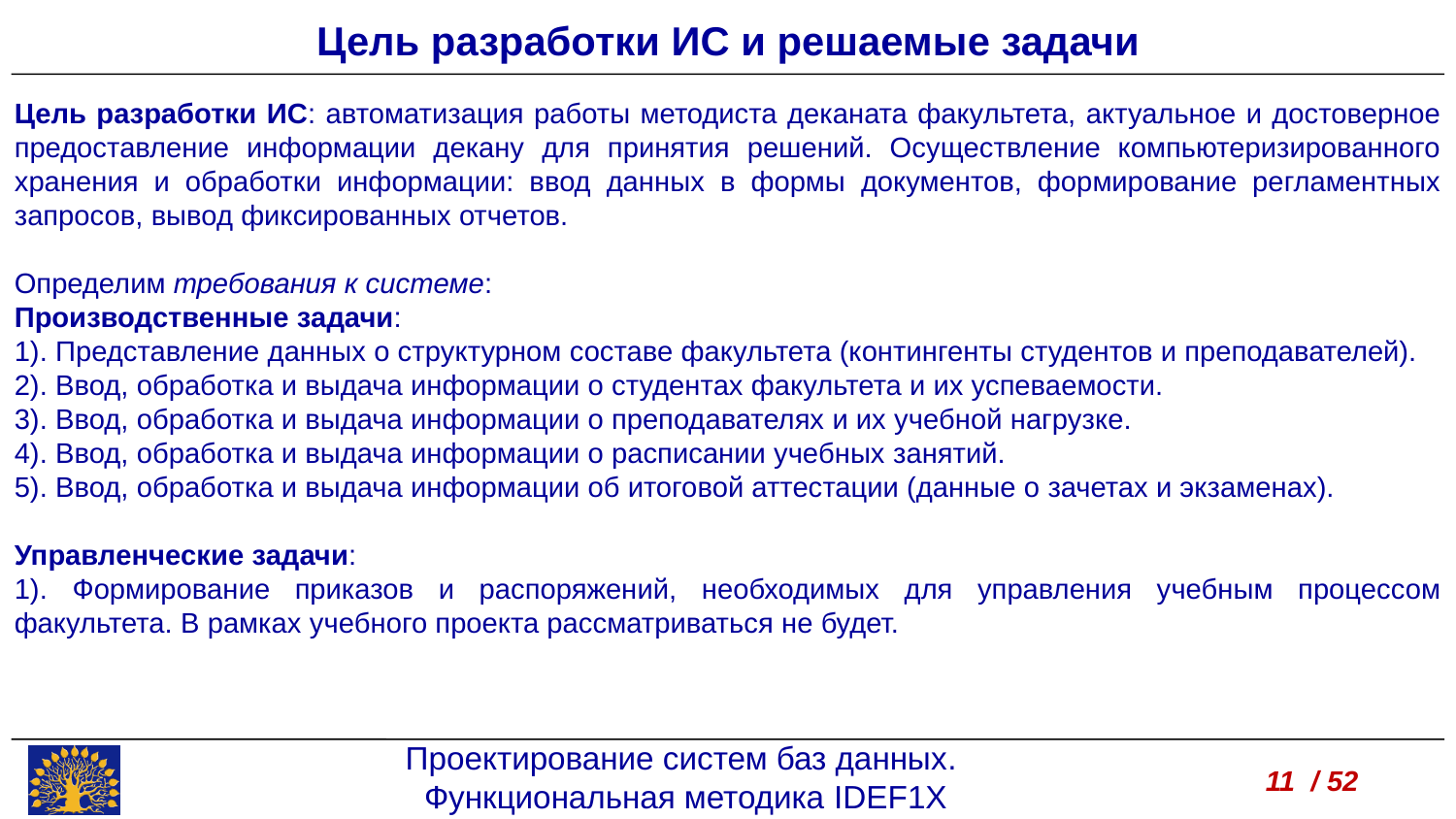

Цель разработки ИС и решаемые задачи
Цель разработки ИС: автоматизация работы методиста деканата факультета, актуальное и достоверное предоставление информации декану для принятия решений. Осуществление компьютеризированного хранения и обработки информации: ввод данных в формы документов, формирование регламентных запросов, вывод фиксированных отчетов.

Определим требования к системе:
Производственные задачи:
1). Представление данных о структурном составе факультета (контингенты студентов и преподавателей).
2). Ввод, обработка и выдача информации о студентах факультета и их успеваемости.
3). Ввод, обработка и выдача информации о преподавателях и их учебной нагрузке.
4). Ввод, обработка и выдача информации о расписании учебных занятий.
5). Ввод, обработка и выдача информации об итоговой аттестации (данные о зачетах и экзаменах).

Управленческие задачи:
1). Формирование приказов и распоряжений, необходимых для управления учебным процессом факультета. В рамках учебного проекта рассматриваться не будет.